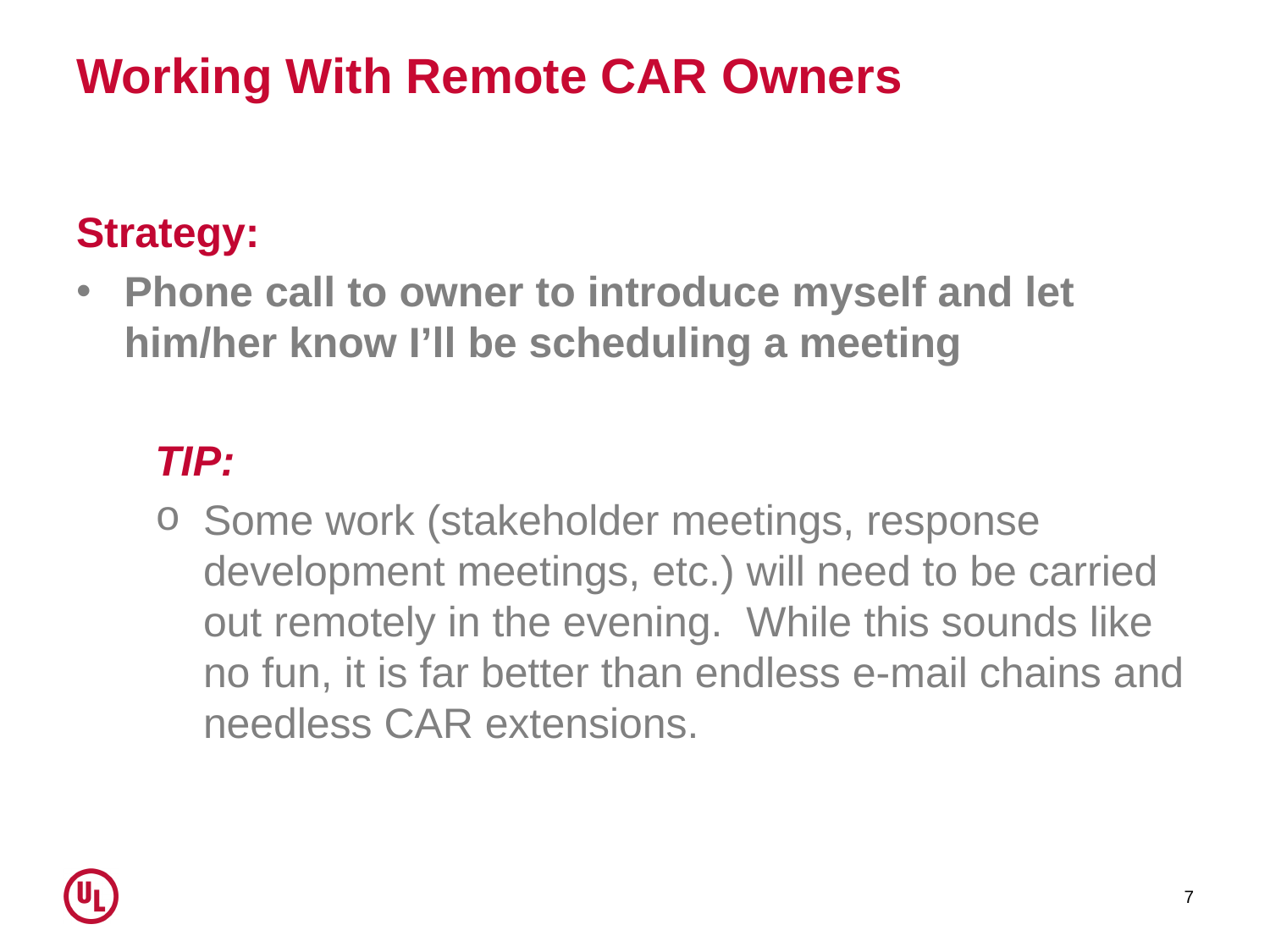

# Working With Remote CAR Owners
Strategy:
Phone call to owner to introduce myself and let him/her know I’ll be scheduling a meeting

TIP:
Some work (stakeholder meetings, response development meetings, etc.) will need to be carried out remotely in the evening.  While this sounds like no fun, it is far better than endless e-mail chains and needless CAR extensions.
7